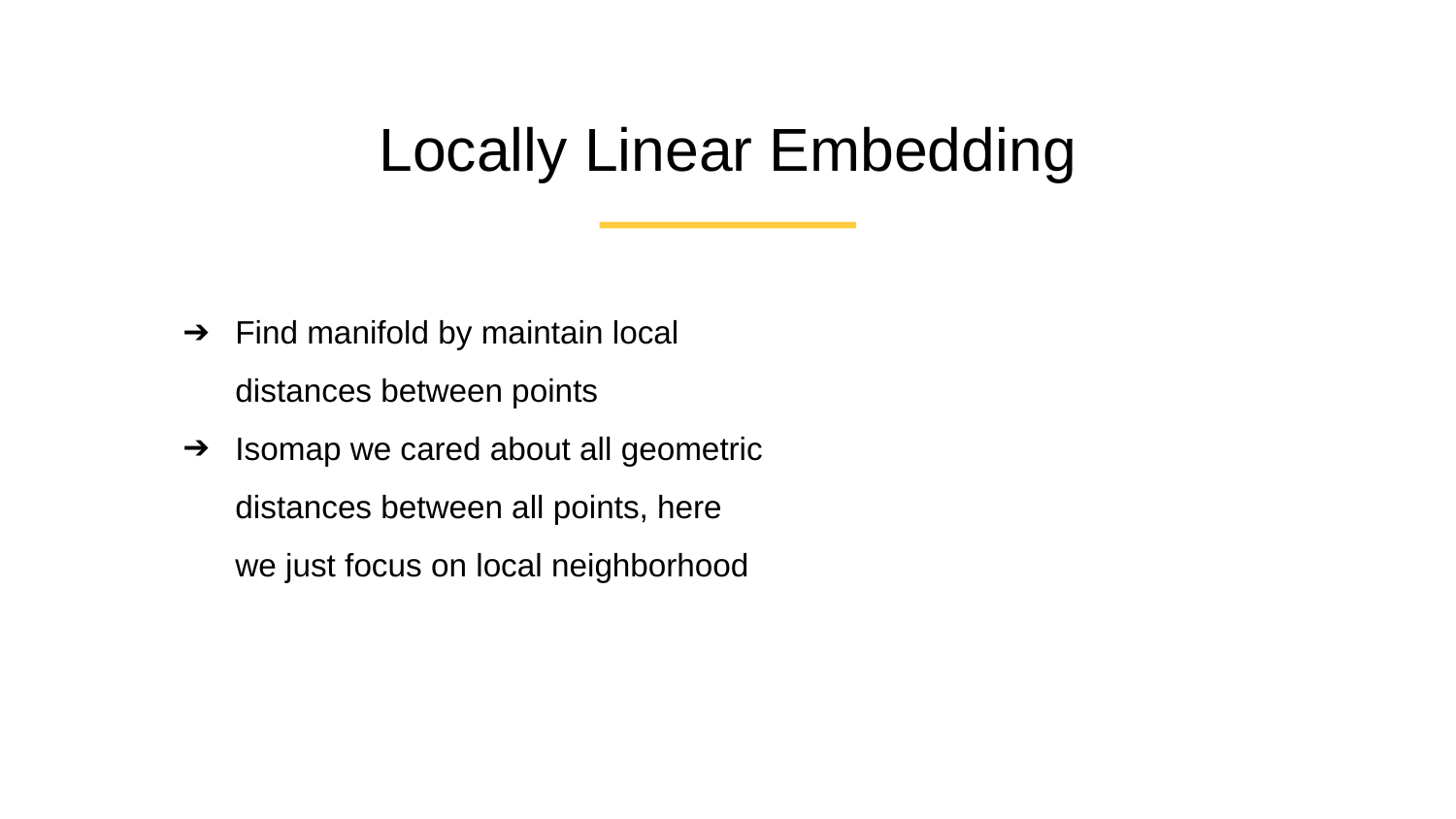

Locally Linear Embedding

Find manifold by maintain local distances between points
Isomap we cared about all geometric distances between all points, here we just focus on local neighborhood